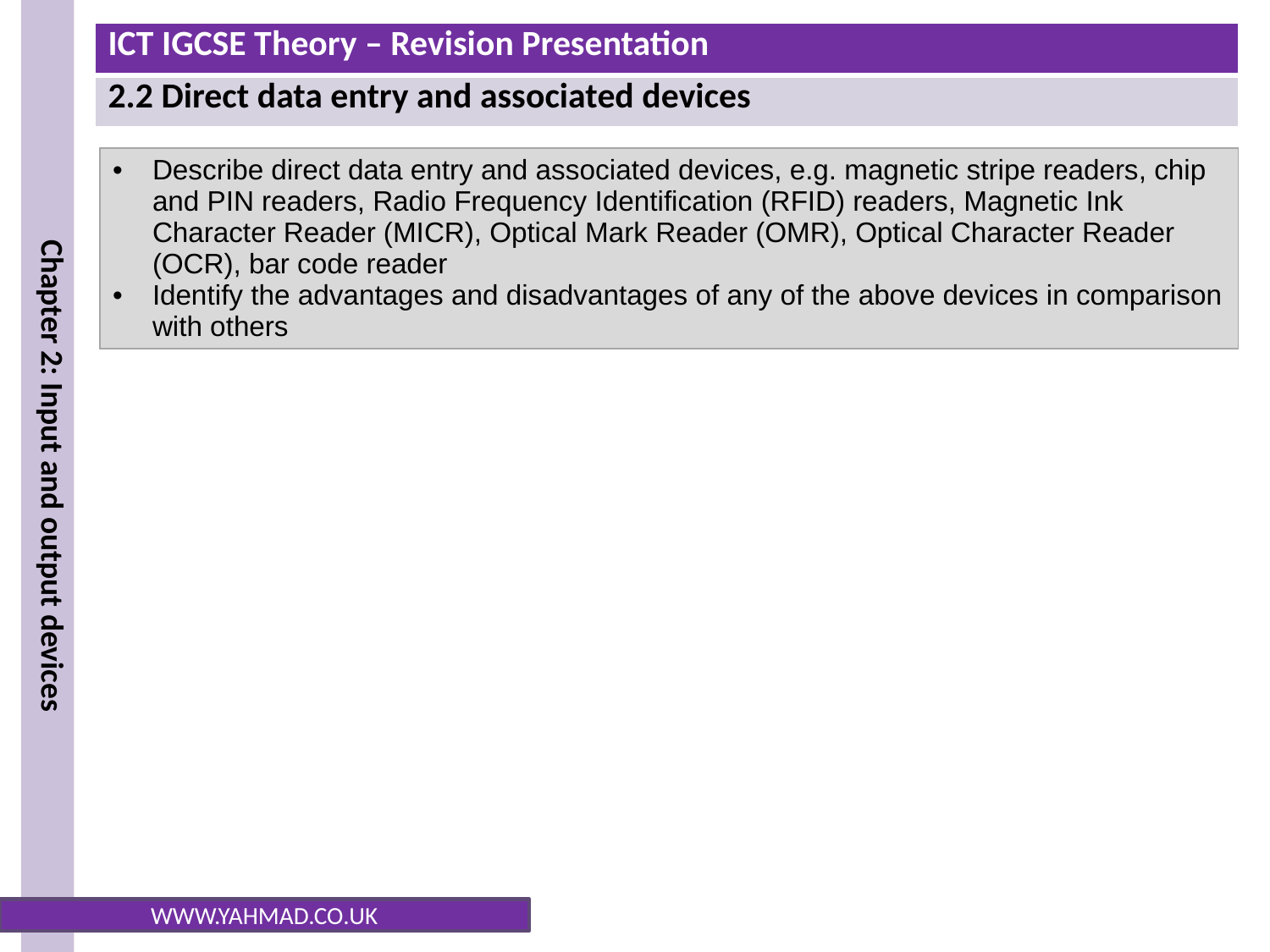

| Describe direct data entry and associated devices, e.g. magnetic stripe readers, chip and PIN readers, Radio Frequency Identification (RFID) readers, Magnetic Ink Character Reader (MICR), Optical Mark Reader (OMR), Optical Character Reader (OCR), bar code reader Identify the advantages and disadvantages of any of the above devices in comparison with others |
| --- |